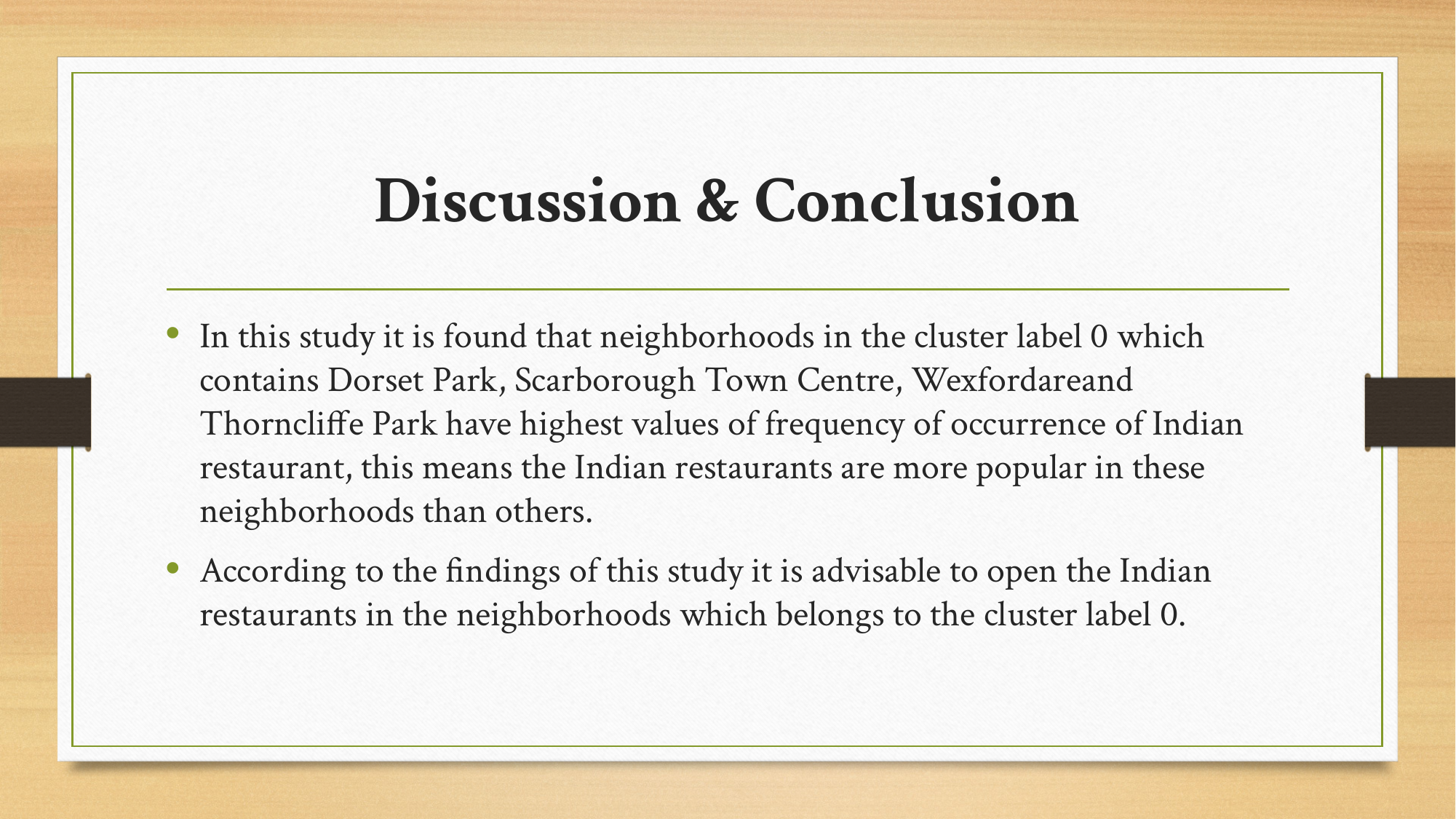

# Discussion & Conclusion
In this study it is found that neighborhoods in the cluster label 0 which contains Dorset Park, Scarborough Town Centre, Wexfordareand Thorncliffe Park have highest values of frequency of occurrence of Indian restaurant, this means the Indian restaurants are more popular in these neighborhoods than others.
According to the findings of this study it is advisable to open the Indian restaurants in the neighborhoods which belongs to the cluster label 0.